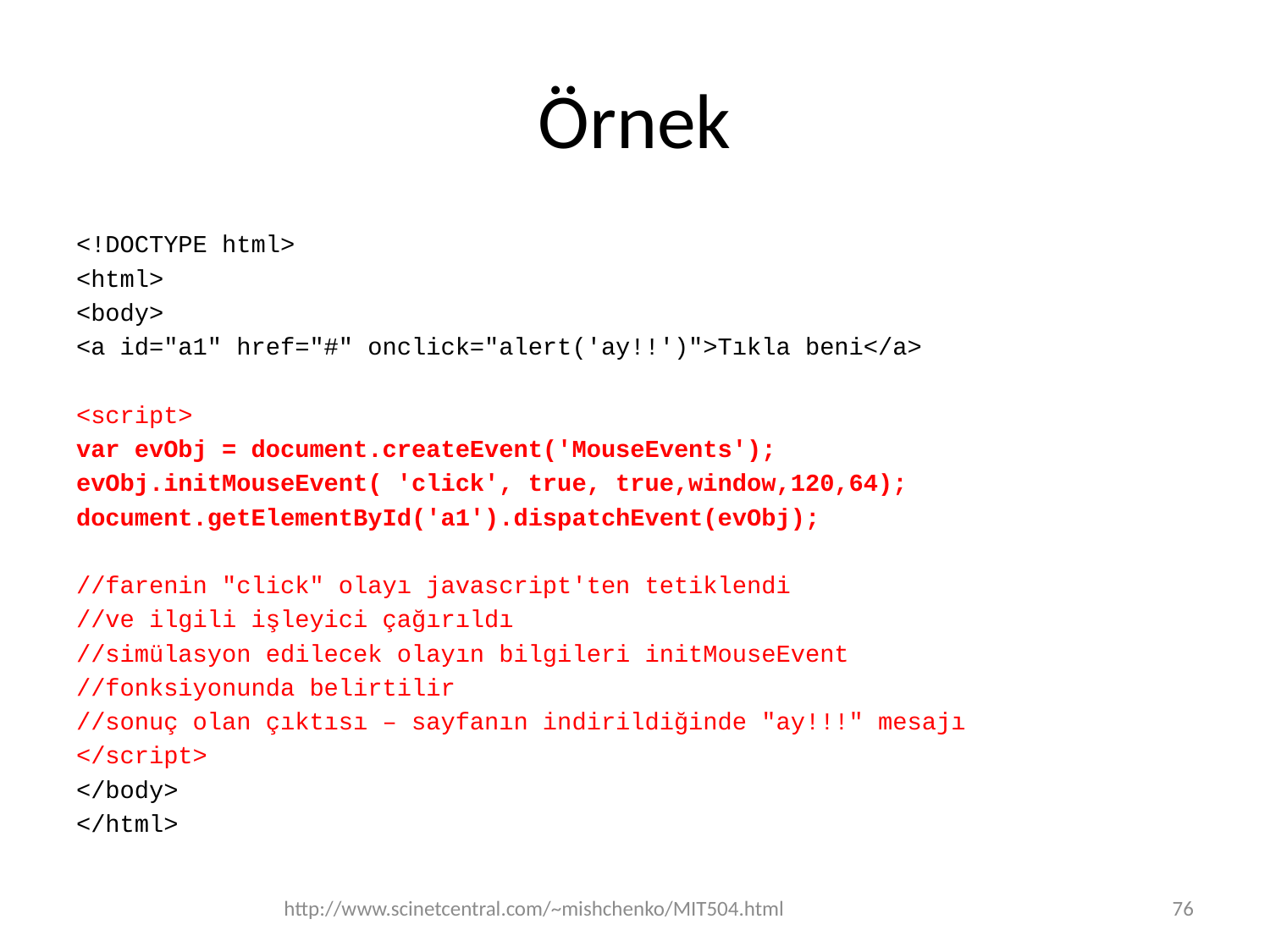

# Örnek
<!DOCTYPE html>
<html>
<body>
<a id="a1" href="#" onclick="alert('ay!!')">Tıkla beni</a>

<script>
var evObj = document.createEvent('MouseEvents');
evObj.initMouseEvent( 'click', true, true,window,120,64);
document.getElementById('a1').dispatchEvent(evObj);

//farenin "click" olayı javascript'ten tetiklendi
//ve ilgili işleyici çağırıldı
//simülasyon edilecek olayın bilgileri initMouseEvent
//fonksiyonunda belirtilir
//sonuç olan çıktısı – sayfanın indirildiğinde "ay!!!" mesajı
</script>
</body>
</html>
http://www.scinetcentral.com/~mishchenko/MIT504.html
76